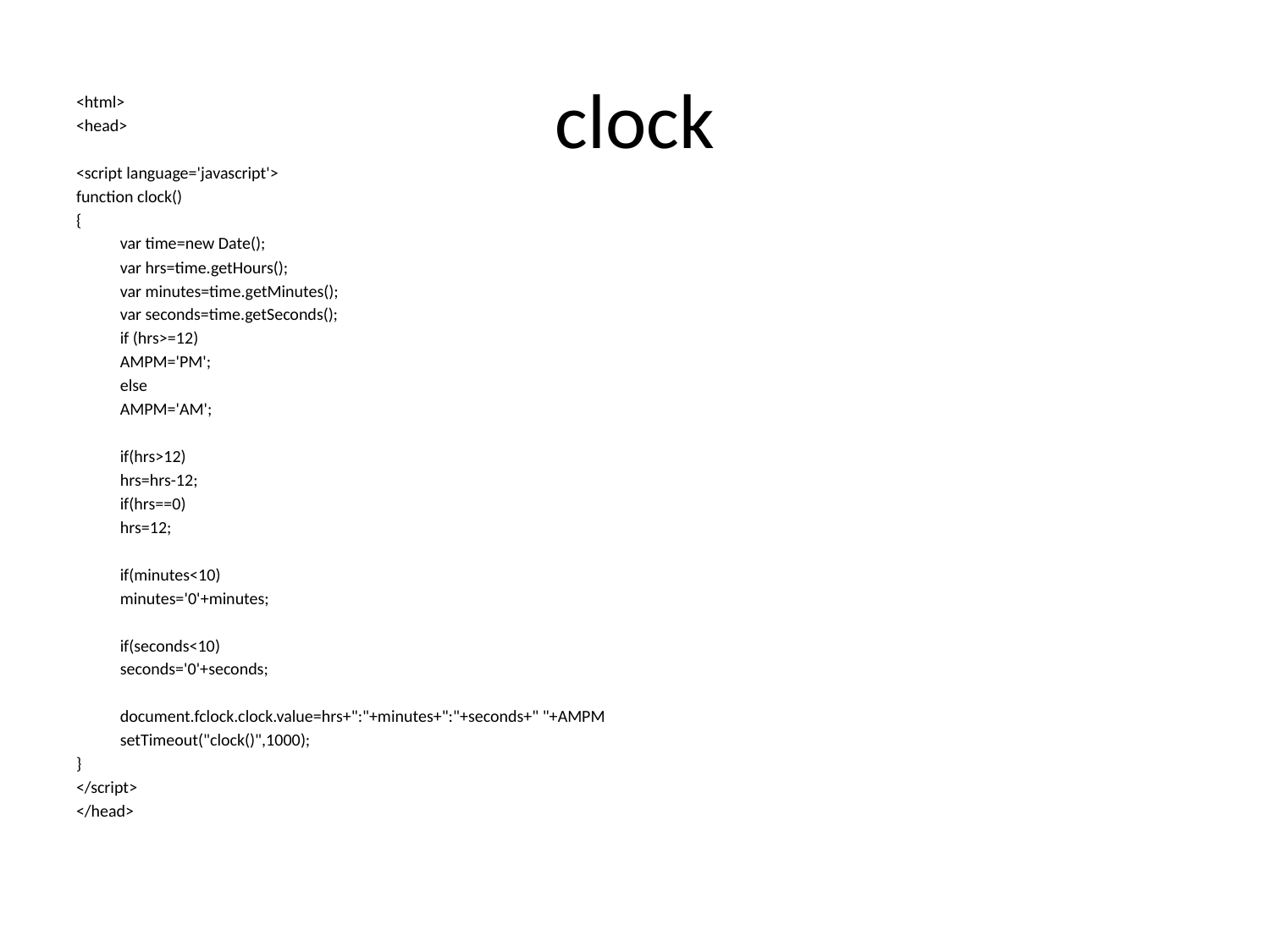

# clock
<html>
<head>

<script language='javascript'>
function clock()
{
	var time=new Date();
	var hrs=time.getHours();
	var minutes=time.getMinutes();
	var seconds=time.getSeconds();
	if (hrs>=12)
		AMPM='PM';
	else
		AMPM='AM';

	if(hrs>12)
		hrs=hrs-12;
	if(hrs==0)
		hrs=12;

	if(minutes<10)
		minutes='0'+minutes;

	if(seconds<10)
		seconds='0'+seconds;

	document.fclock.clock.value=hrs+":"+minutes+":"+seconds+" "+AMPM
	setTimeout("clock()",1000);
}
</script>
</head>